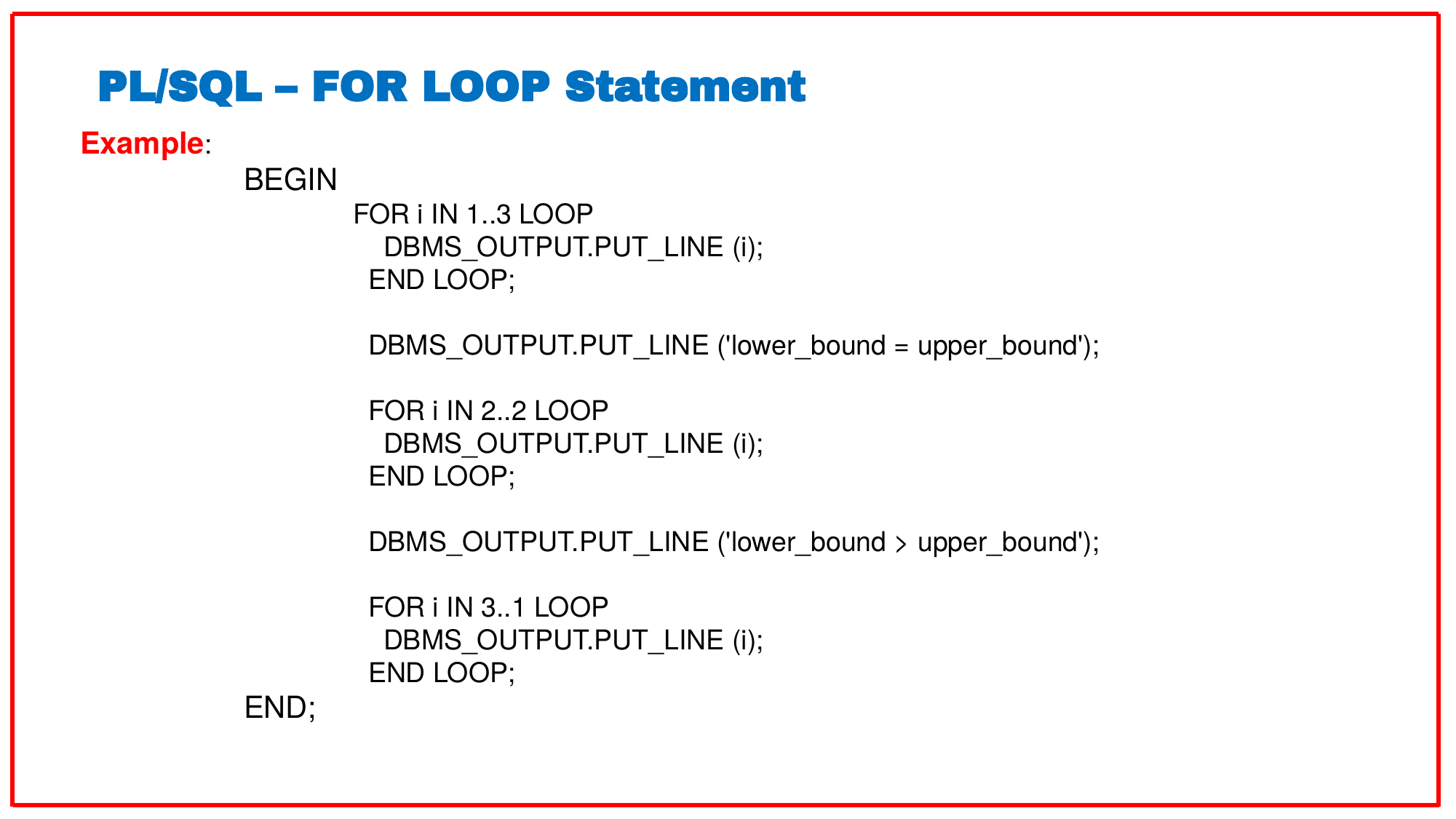

PL/SQL – FOR LOOP Statement
Example:
BEGIN
FOR i IN 1..3 LOOP
    DBMS_OUTPUT.PUT_LINE (i);
  END LOOP;

  DBMS_OUTPUT.PUT_LINE ('lower_bound = upper_bound');

  FOR i IN 2..2 LOOP
    DBMS_OUTPUT.PUT_LINE (i);
  END LOOP;

  DBMS_OUTPUT.PUT_LINE ('lower_bound > upper_bound');

  FOR i IN 3..1 LOOP
    DBMS_OUTPUT.PUT_LINE (i);
  END LOOP;
END;